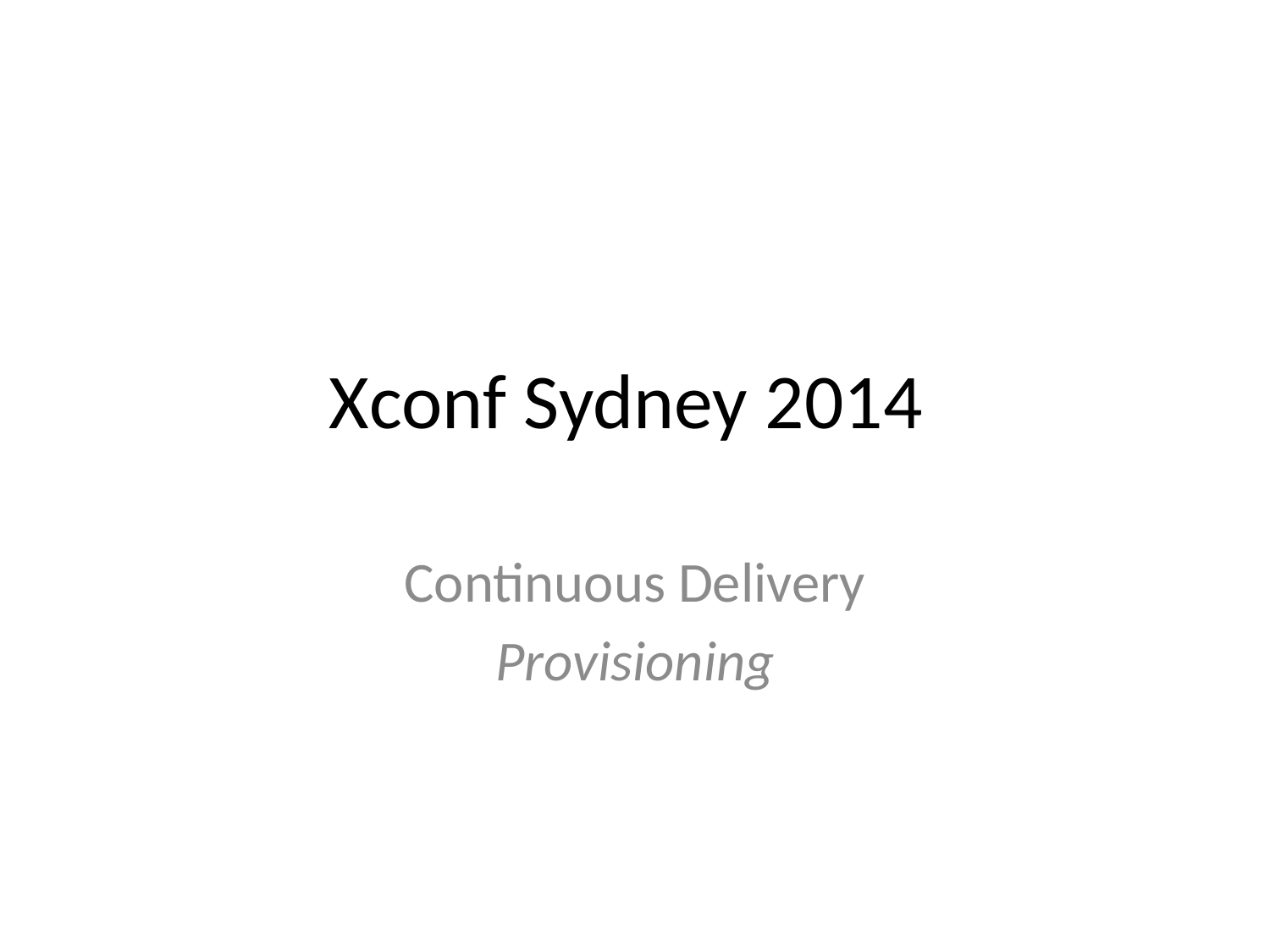

# Xconf Sydney 2014
Continuous Delivery
Provisioning